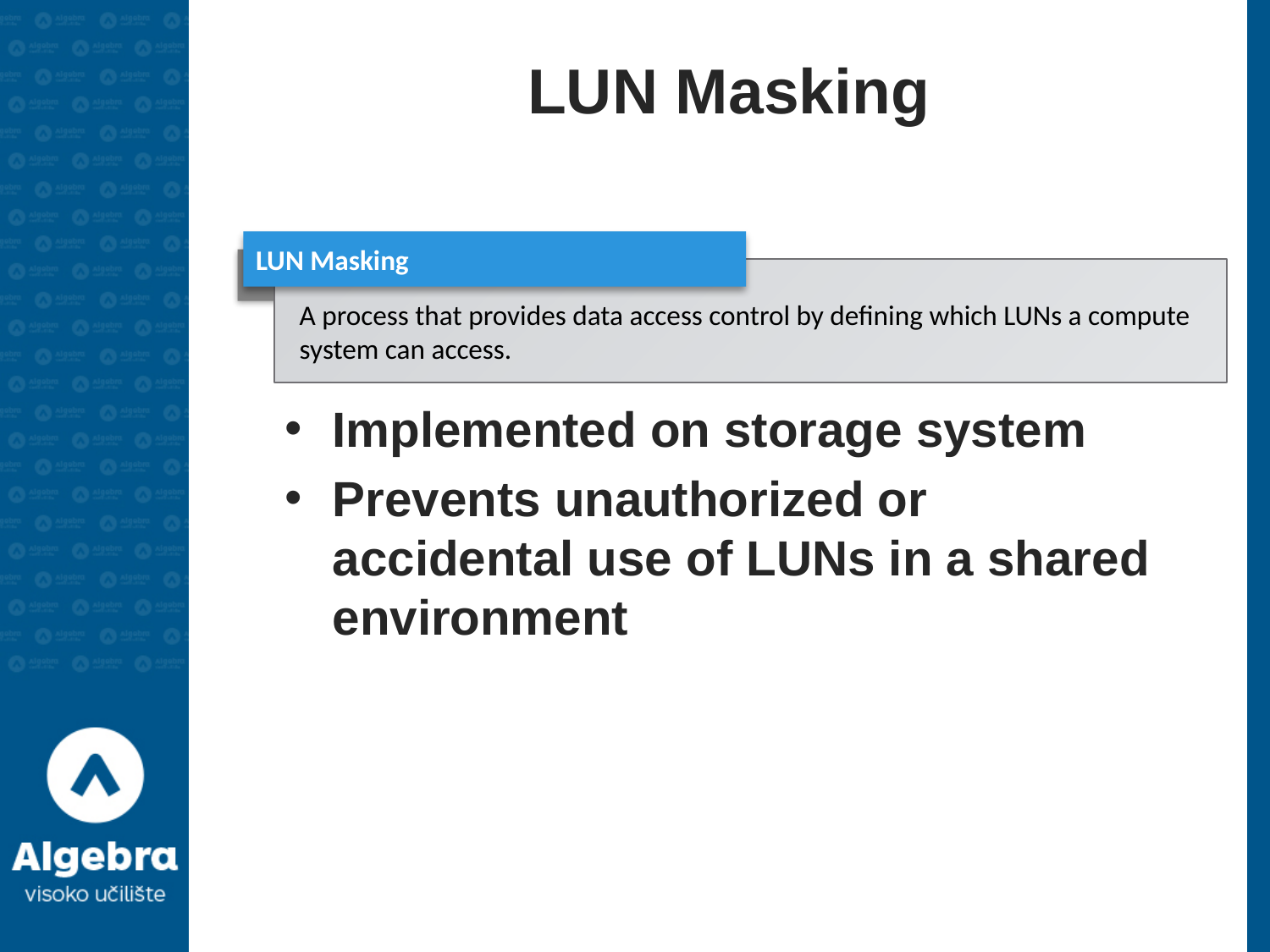

# LUN Masking
LUN Masking

A process that provides data access control by defining which LUNs a compute system can access.
Implemented on storage system
Prevents unauthorized or accidental use of LUNs in a shared environment